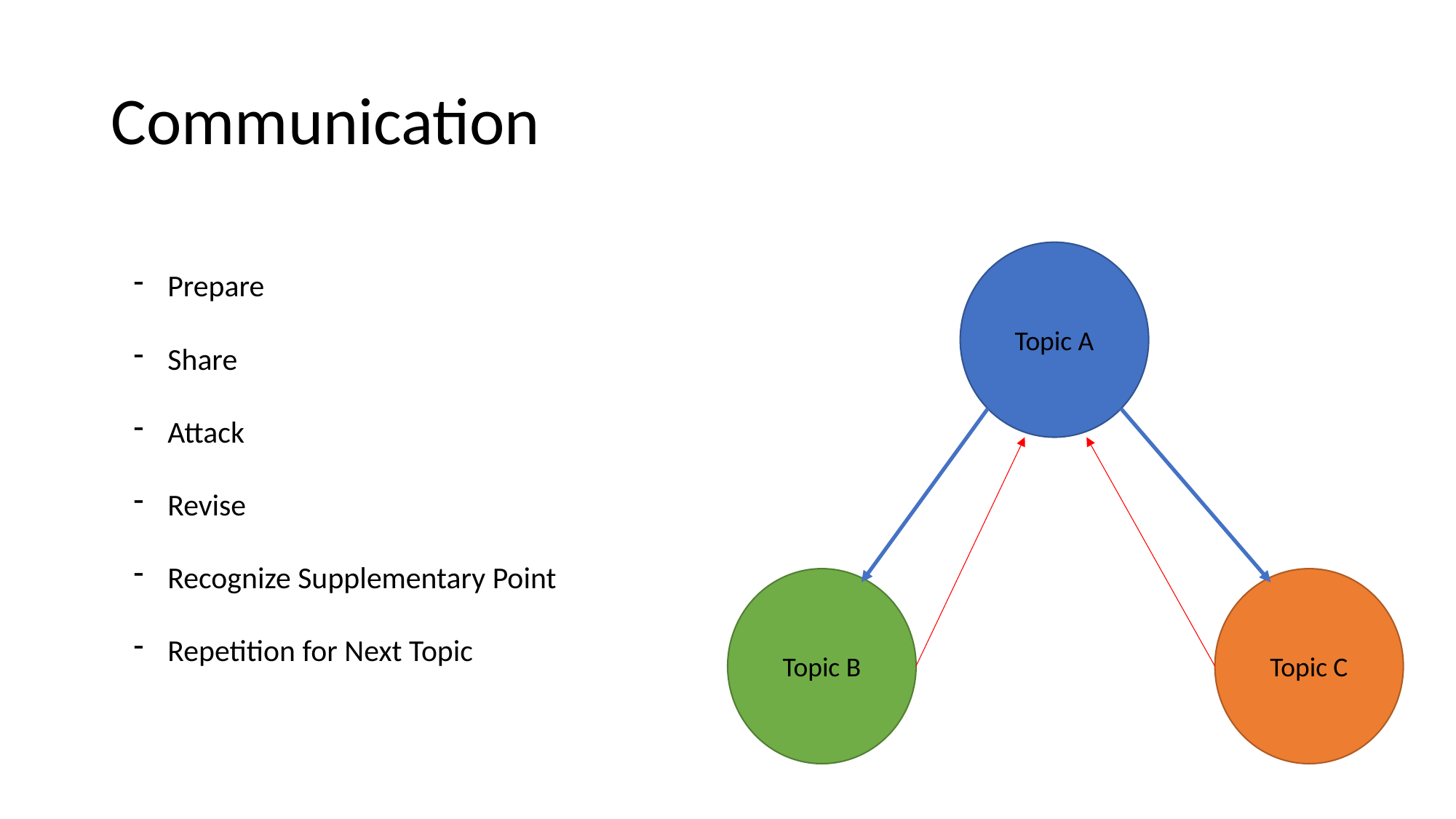

# Communication

Prepare

Share

Attack

Revise

Recognize Supplementary Point

Repetition for Next Topic
Topic A

Topic B
Topic C